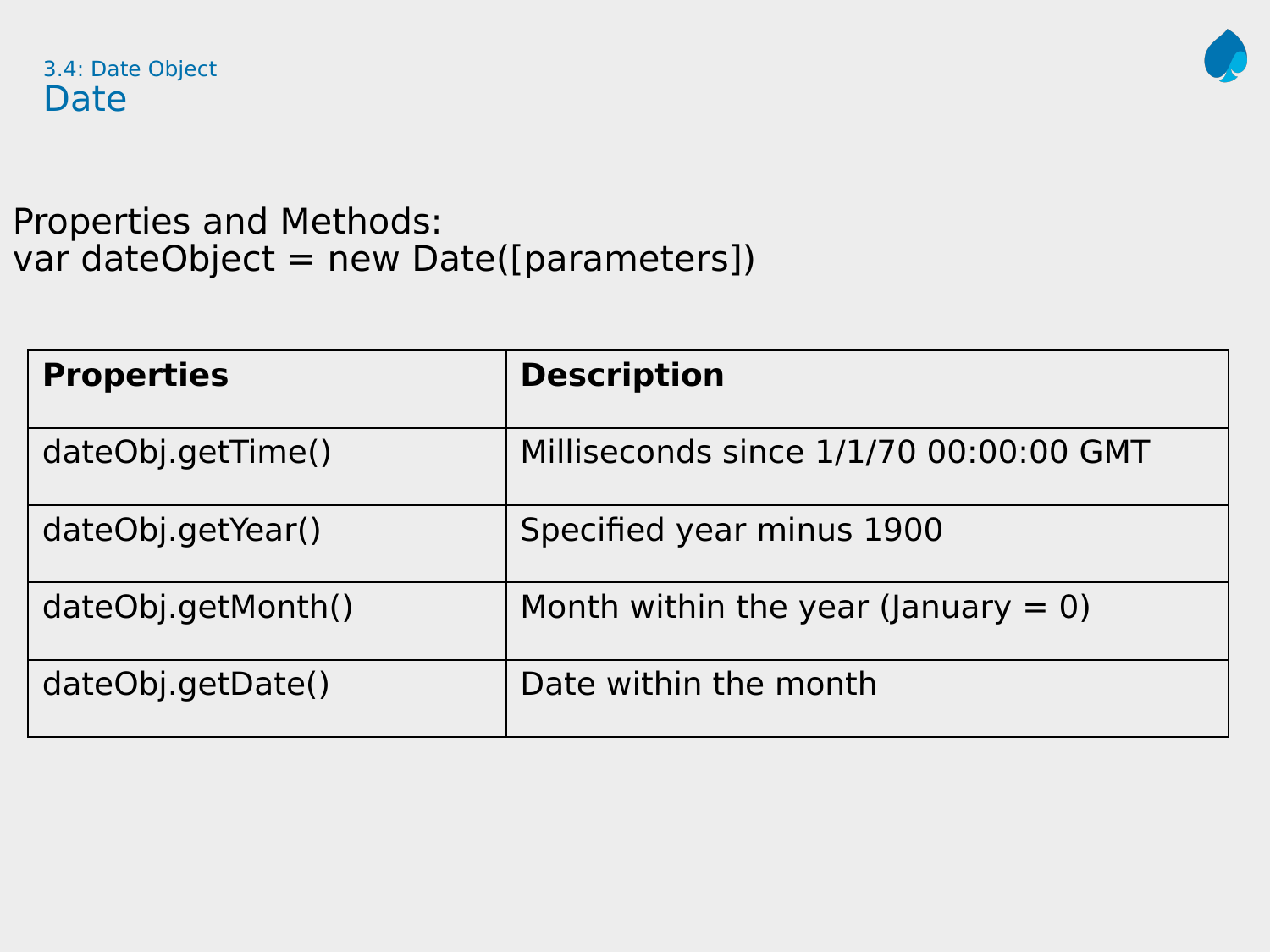

# 3.4: Date Object Date

Properties and Methods:
var dateObject = new Date([parameters])

| Properties | Description |
| --- | --- |
| dateObj.getTime() | Milliseconds since 1/1/70 00:00:00 GMT |
| dateObj.getYear() | Specified year minus 1900 |
| dateObj.getMonth() | Month within the year (January = 0) |
| dateObj.getDate() | Date within the month |